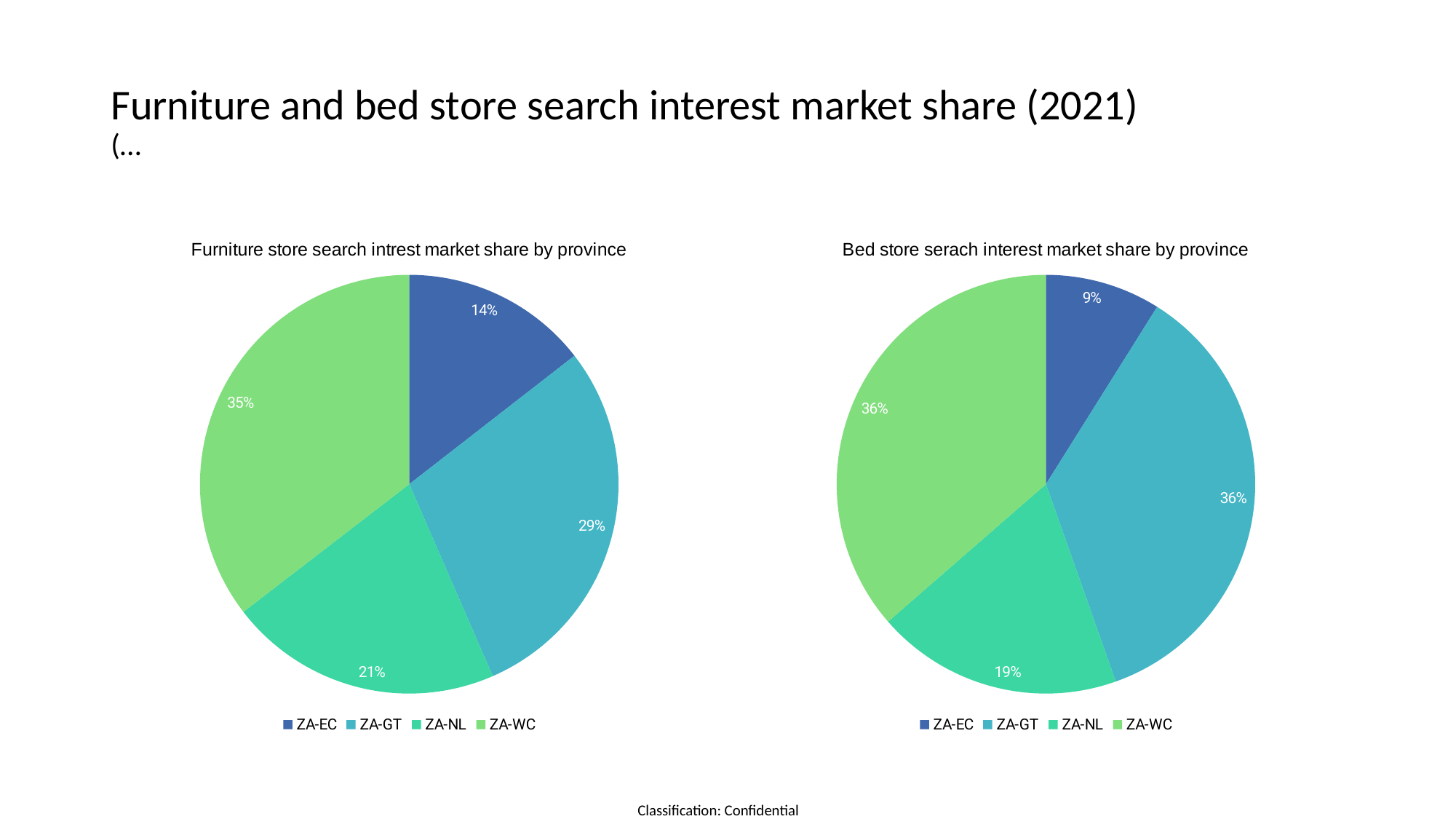

# Furniture and bed store search interest market share (2021) (…

### Chart: Furniture store search intrest market share by province

| Category |  |
|---|---|
| ZA-EC | 0.14487022390553636 |
| ZA-GT | 0.2897404478110727 |
| ZA-NL | 0.21098362481898184 |
| ZA-WC | 0.354405703464409 |

### Chart: Bed store serach interest market share by province

| Category |  |
|---|---|
| ZA-EC | 0.08921933085501858 |
| ZA-GT | 0.35656753407682773 |
| ZA-NL | 0.19021065675340768 |
| ZA-WC | 0.36400247831474597 |